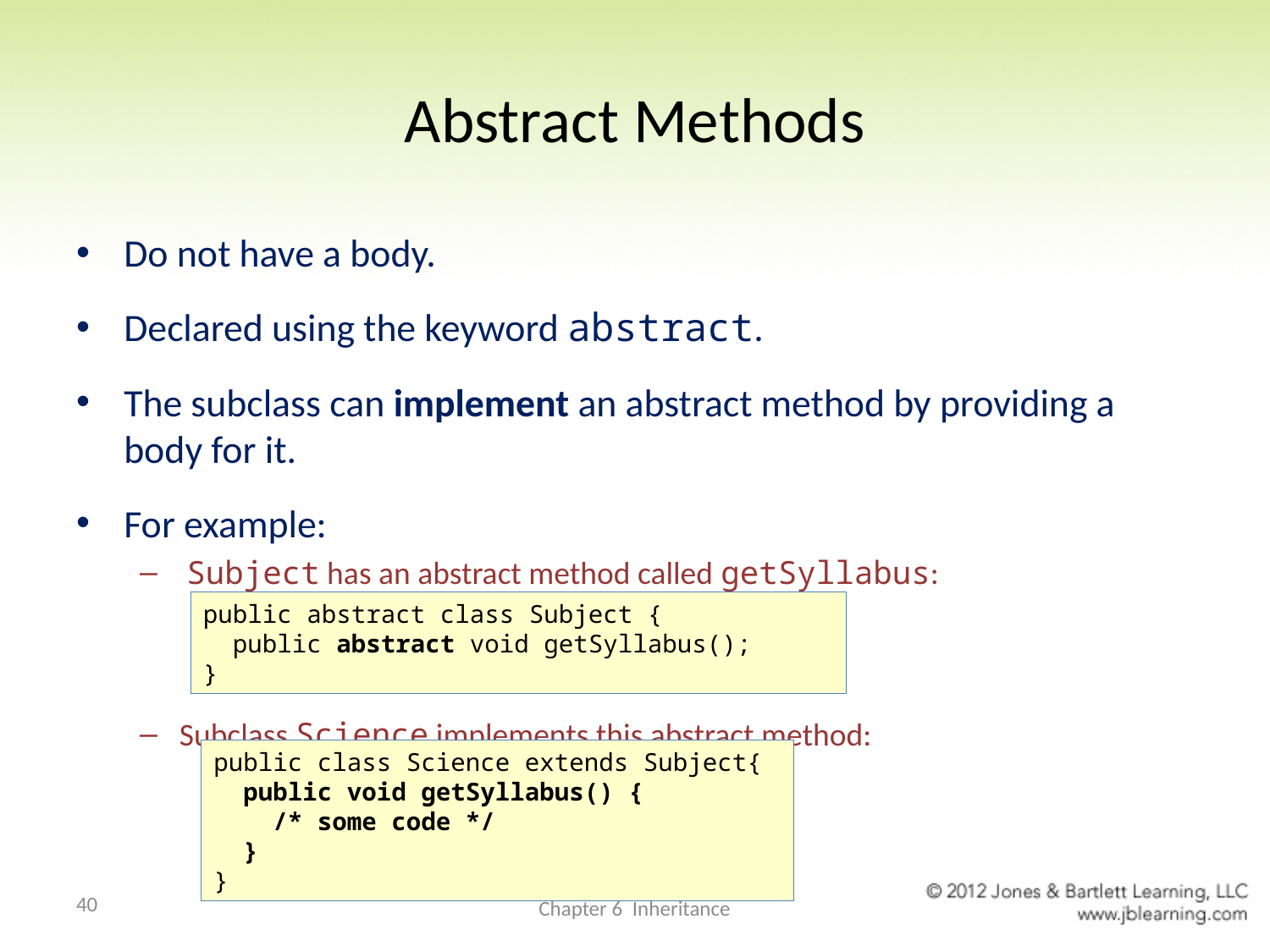

# Abstract Methods
Do not have a body.
Declared using the keyword abstract.
The subclass can implement an abstract method by providing a body for it.
For example:
 Subject has an abstract method called getSyllabus:

Subclass Science implements this abstract method:
public abstract class Subject {
  public abstract void getSyllabus();
}
public class Science extends Subject{
  public void getSyllabus() {
    /* some code */
  }
}
40
Chapter 6  Inheritance